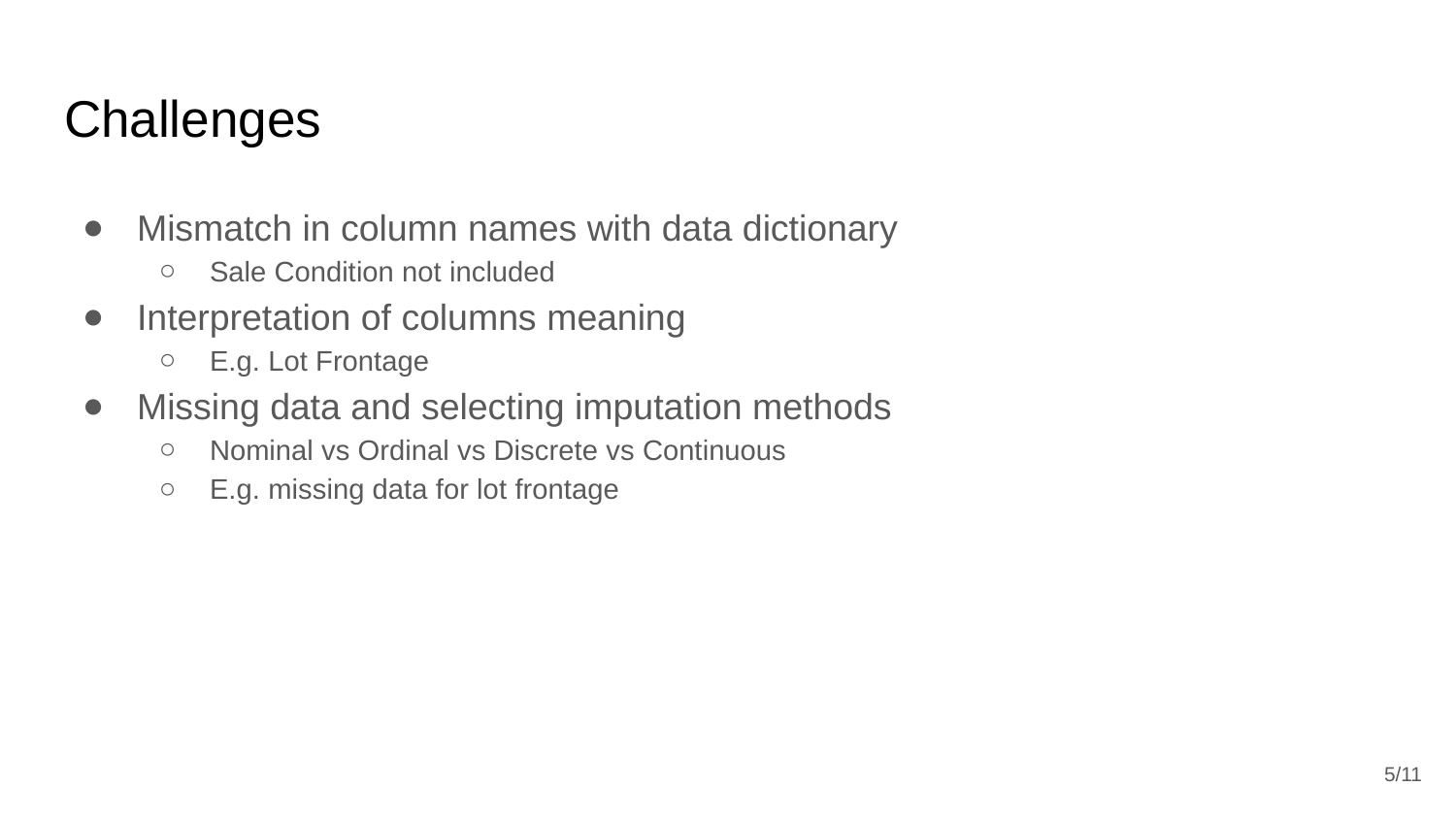

# Challenges
Mismatch in column names with data dictionary
Sale Condition not included
Interpretation of columns meaning
E.g. Lot Frontage
Missing data and selecting imputation methods
Nominal vs Ordinal vs Discrete vs Continuous
E.g. missing data for lot frontage
5/11